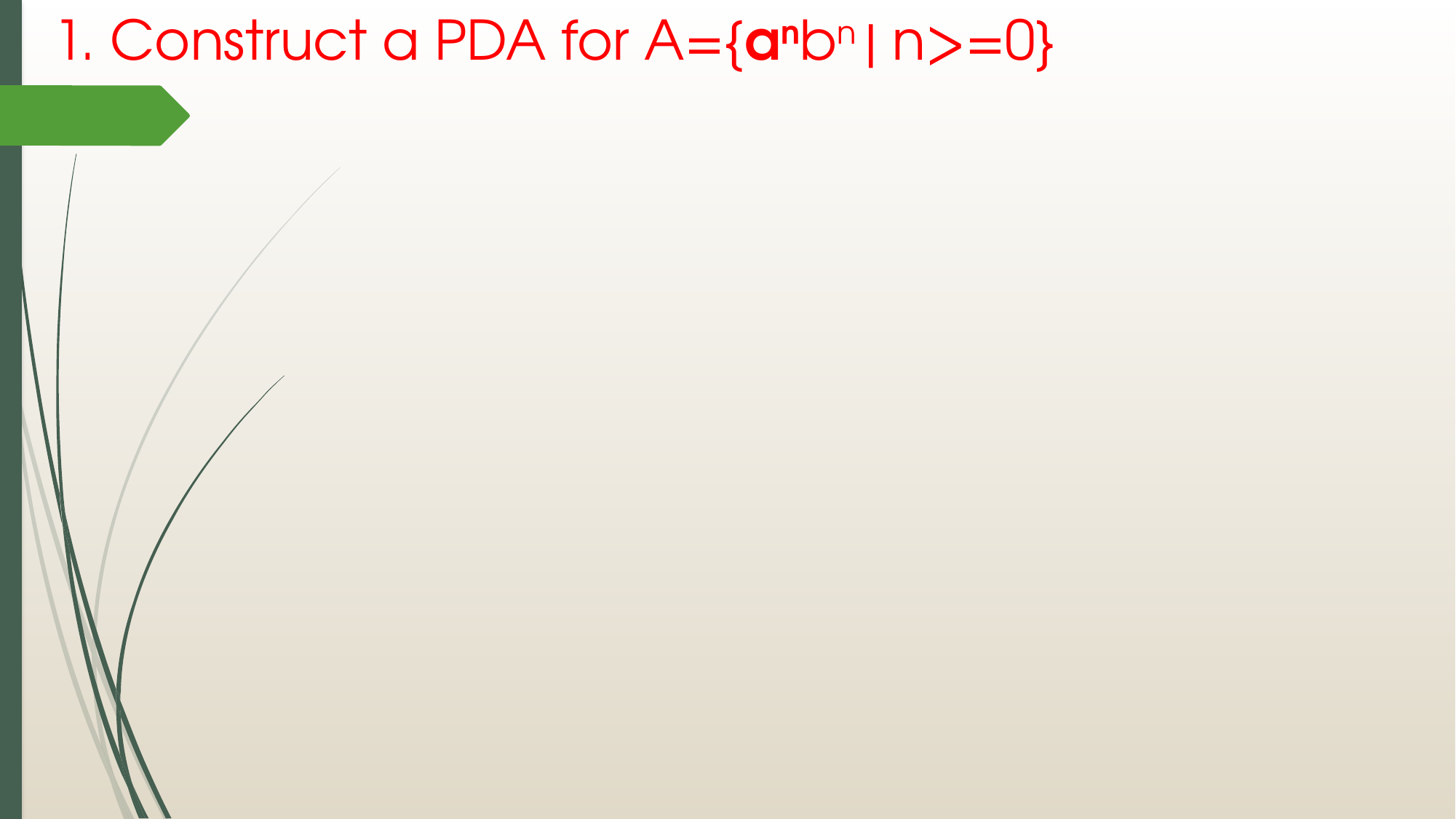

# 1. Construct a PDA for A={anbn | n>=0}